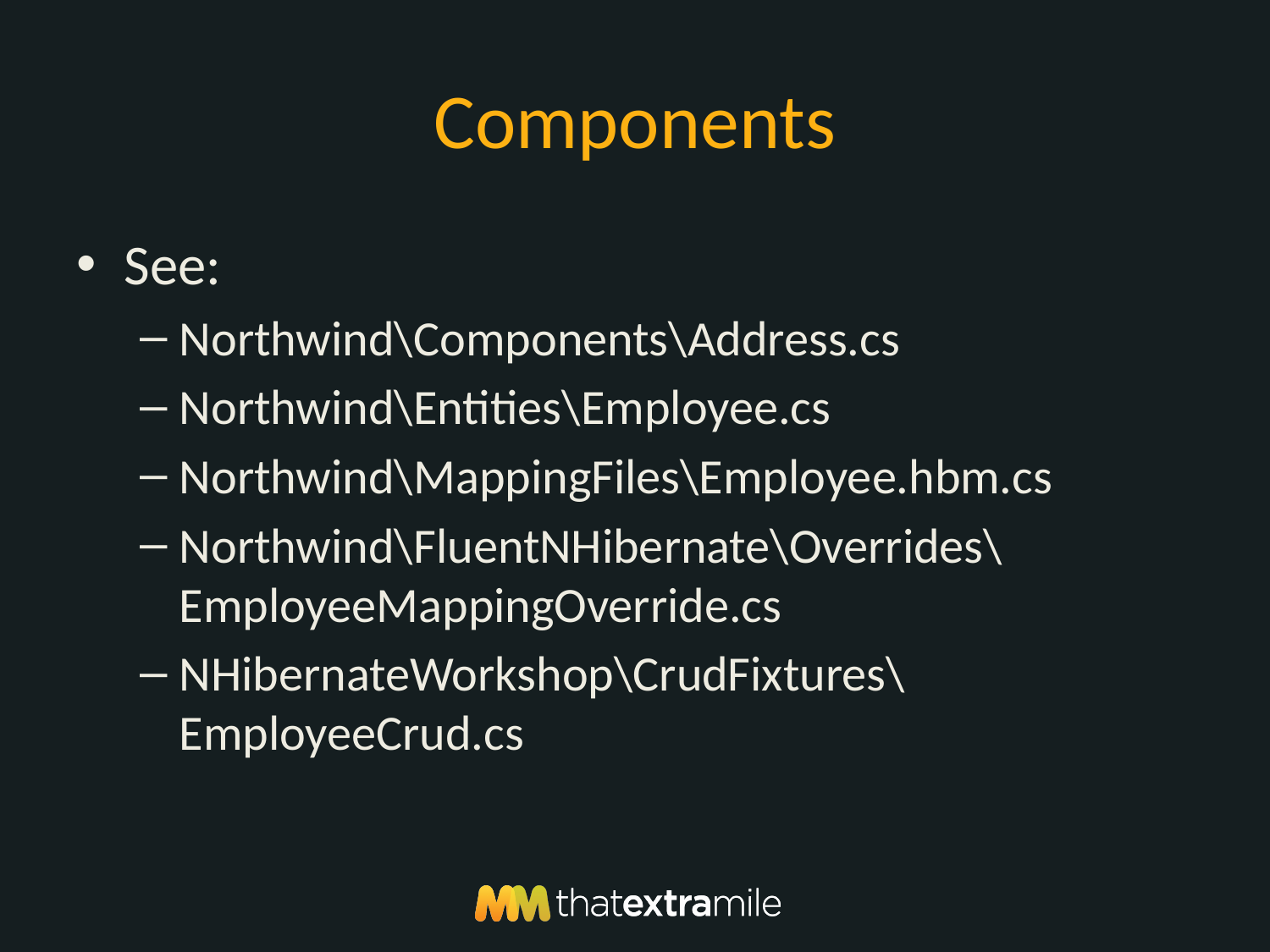

# Components
See:
Northwind\Components\Address.cs
Northwind\Entities\Employee.cs
Northwind\MappingFiles\Employee.hbm.cs
Northwind\FluentNHibernate\Overrides\EmployeeMappingOverride.cs
NHibernateWorkshop\CrudFixtures\EmployeeCrud.cs